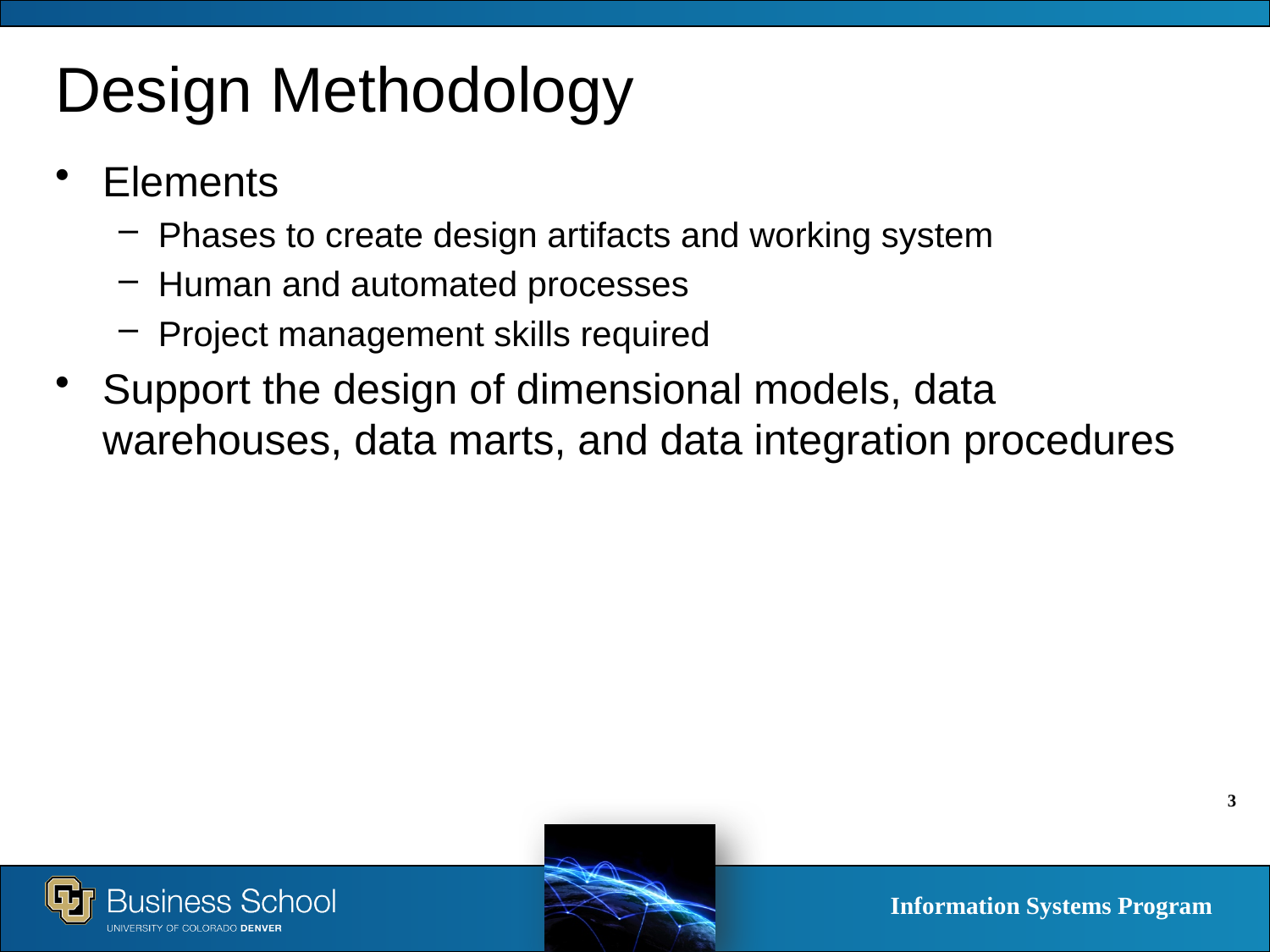

Design Methodology
Elements
Phases to create design artifacts and working system
Human and automated processes
Project management skills required
Support the design of dimensional models, data warehouses, data marts, and data integration procedures